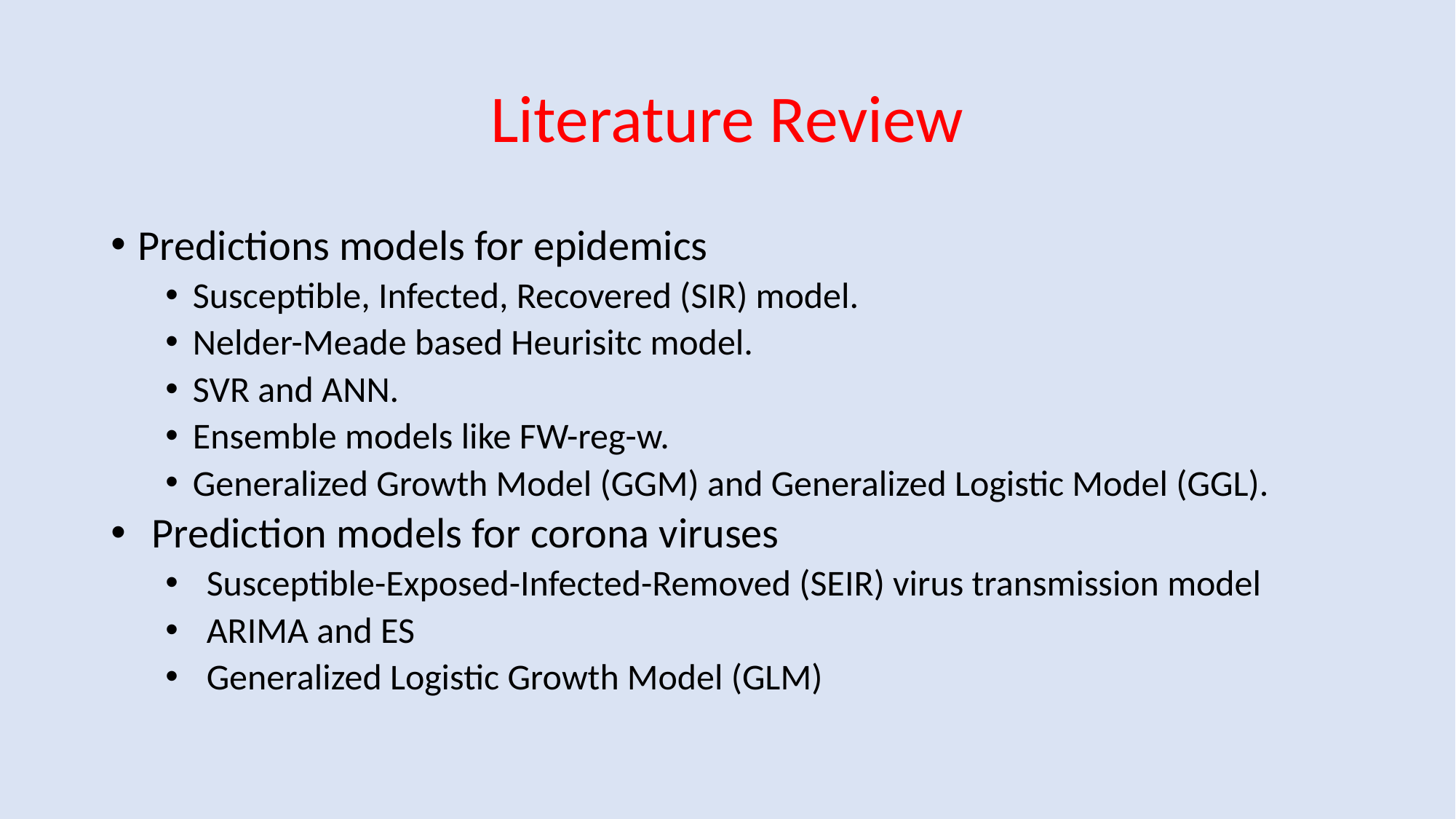

# Literature Review
Predictions models for epidemics
Susceptible, Infected, Recovered (SIR) model.
Nelder-Meade based Heurisitc model.
SVR and ANN.
Ensemble models like FW-reg-w.
Generalized Growth Model (GGM) and Generalized Logistic Model (GGL).
Prediction models for corona viruses
Susceptible-Exposed-Infected-Removed (SEIR) virus transmission model
ARIMA and ES
Generalized Logistic Growth Model (GLM)